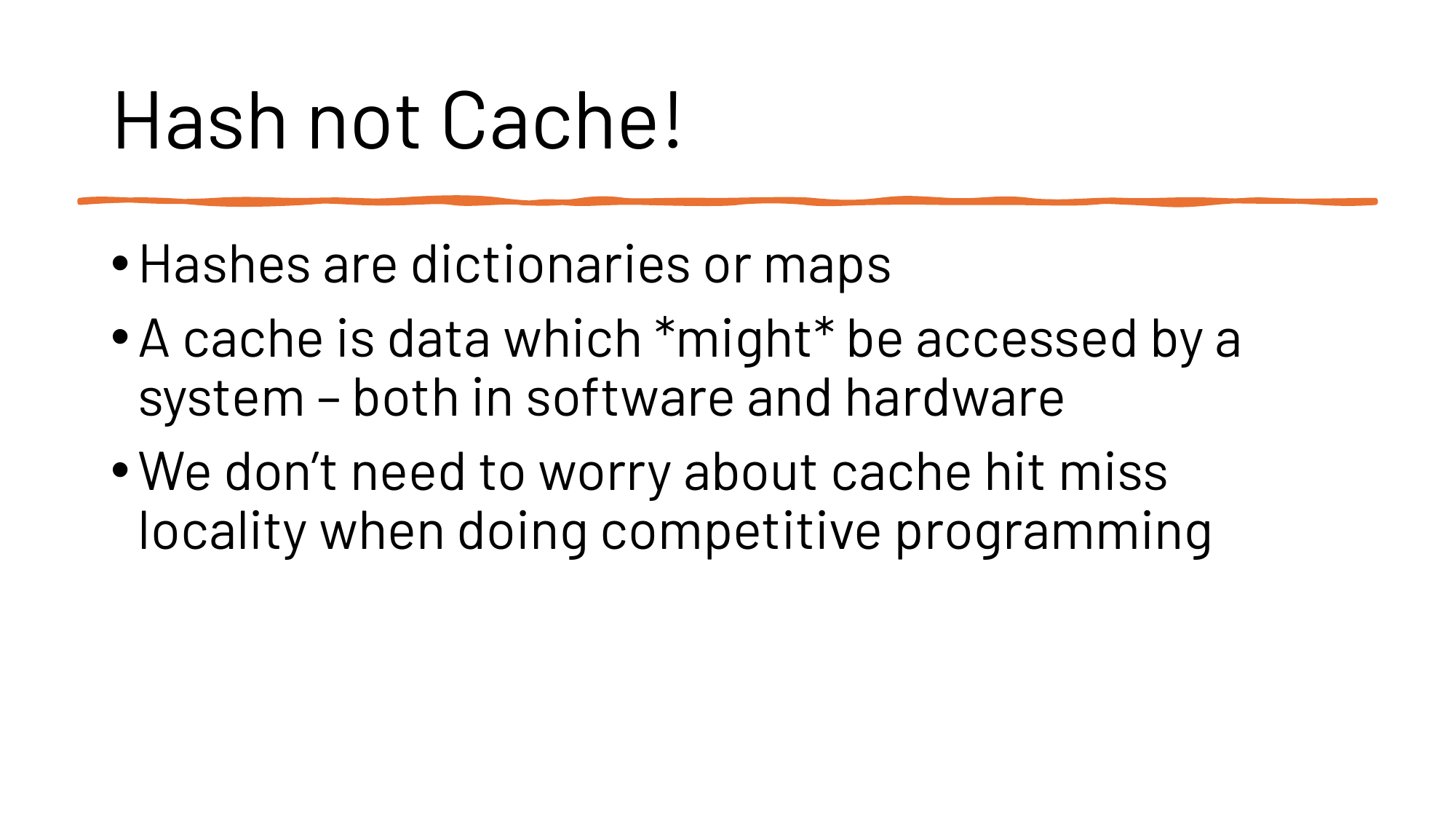

# Hash not Cache!

Hashes are dictionaries or maps
A cache is data which *might* be accessed by a system – both in software and hardware
We don’t need to worry about cache hit miss locality when doing competitive programming